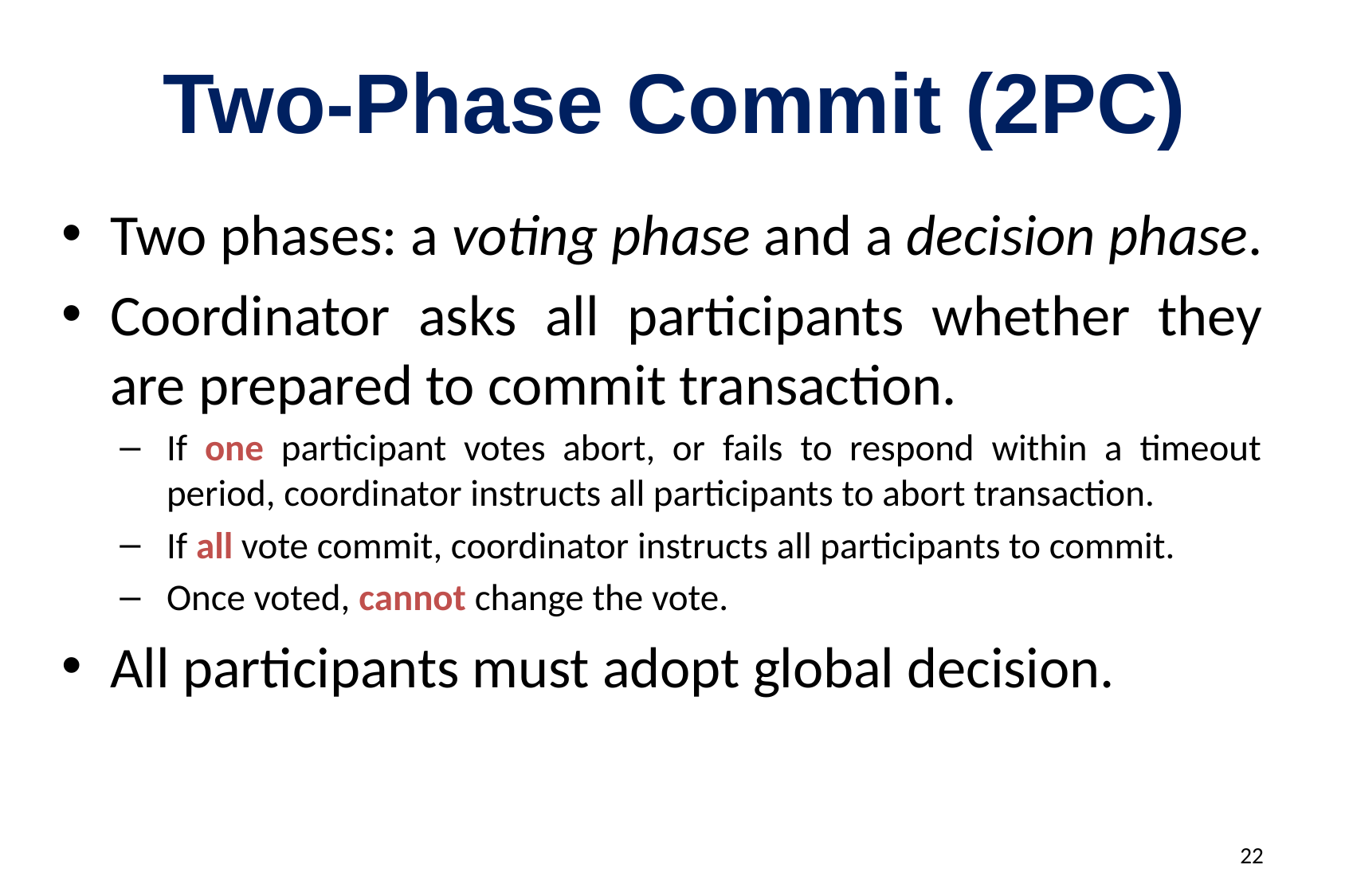

# Two-Phase Commit (2PC)
Two phases: a voting phase and a decision phase.
Coordinator asks all participants whether they are prepared to commit transaction.
If one participant votes abort, or fails to respond within a timeout period, coordinator instructs all participants to abort transaction.
If all vote commit, coordinator instructs all participants to commit.
Once voted, cannot change the vote.
All participants must adopt global decision.
22